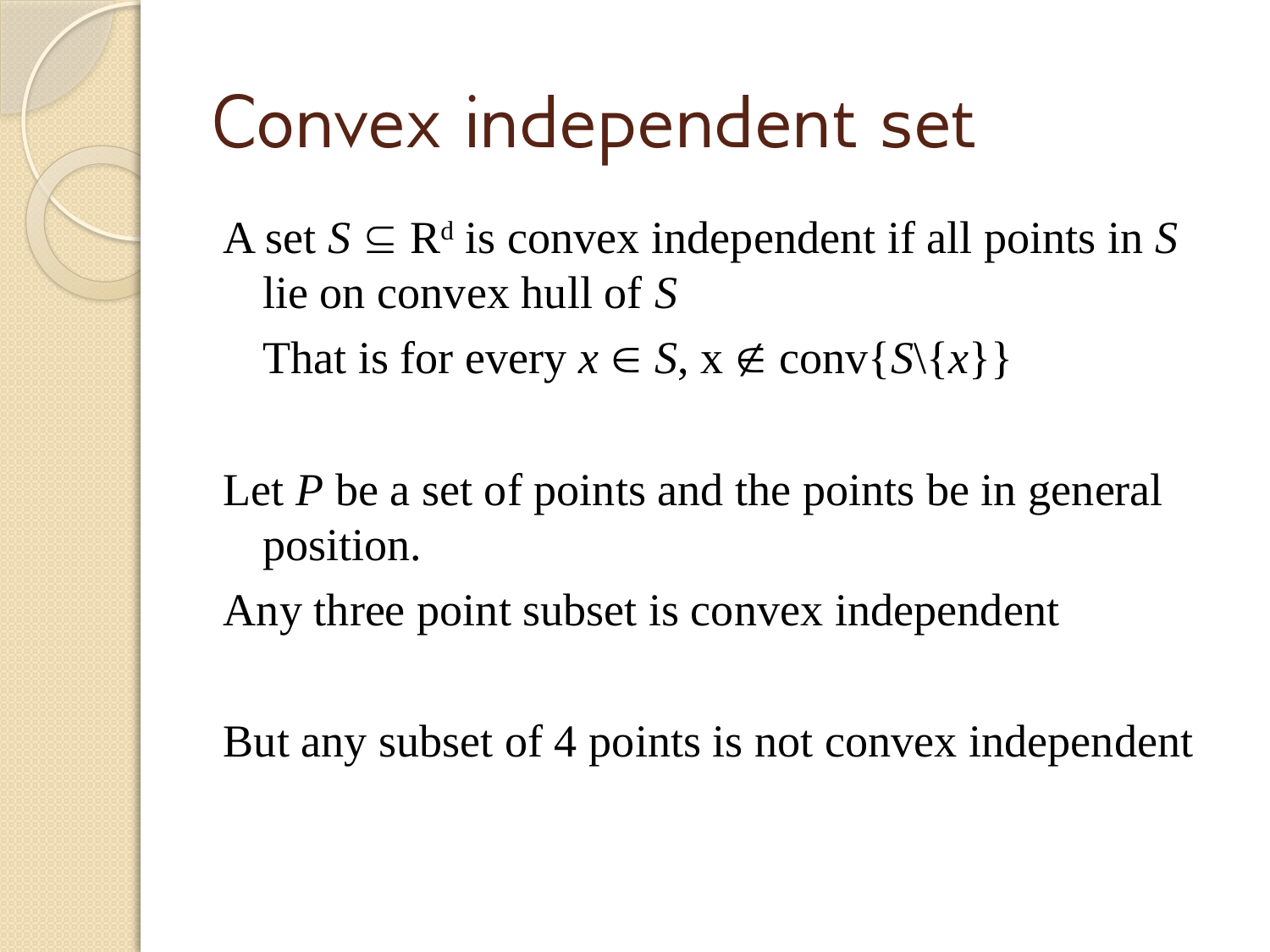

# Convex independent set
A set S ⊆ Rd is convex independent if all points in S lie on convex hull of S
	That is for every x ∈ S, x ∉ conv{S\{x}}

Let P be a set of points and the points be in general position.
Any three point subset is convex independent

But any subset of 4 points is not convex independent